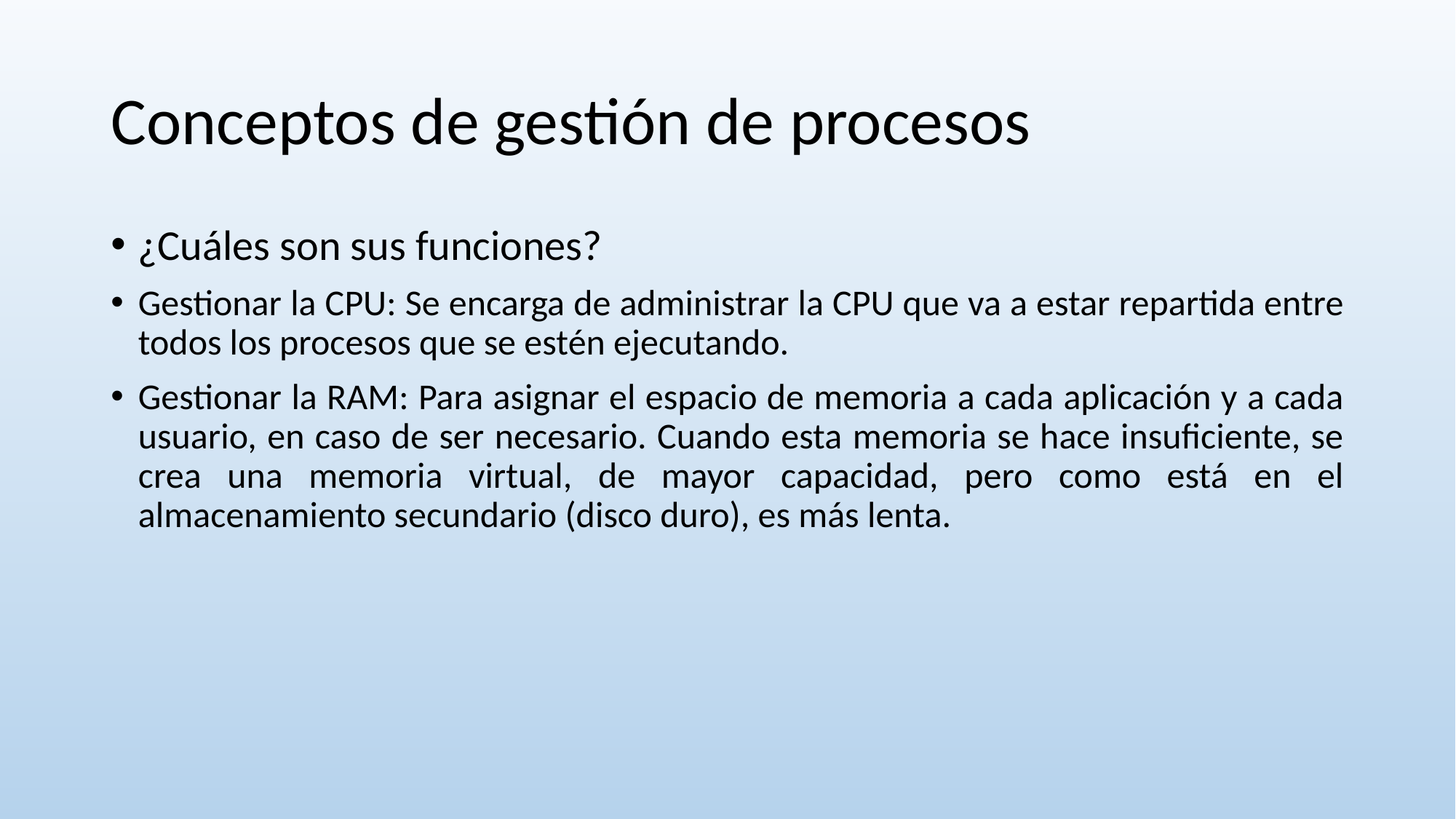

# Conceptos de gestión de procesos
¿Cuáles son sus funciones?
Gestionar la CPU: Se encarga de administrar la CPU que va a estar repartida entre todos los procesos que se estén ejecutando.
Gestionar la RAM: Para asignar el espacio de memoria a cada aplicación y a cada usuario, en caso de ser necesario. Cuando esta memoria se hace insuficiente, se crea una memoria virtual, de mayor capacidad, pero como está en el almacenamiento secundario (disco duro), es más lenta.